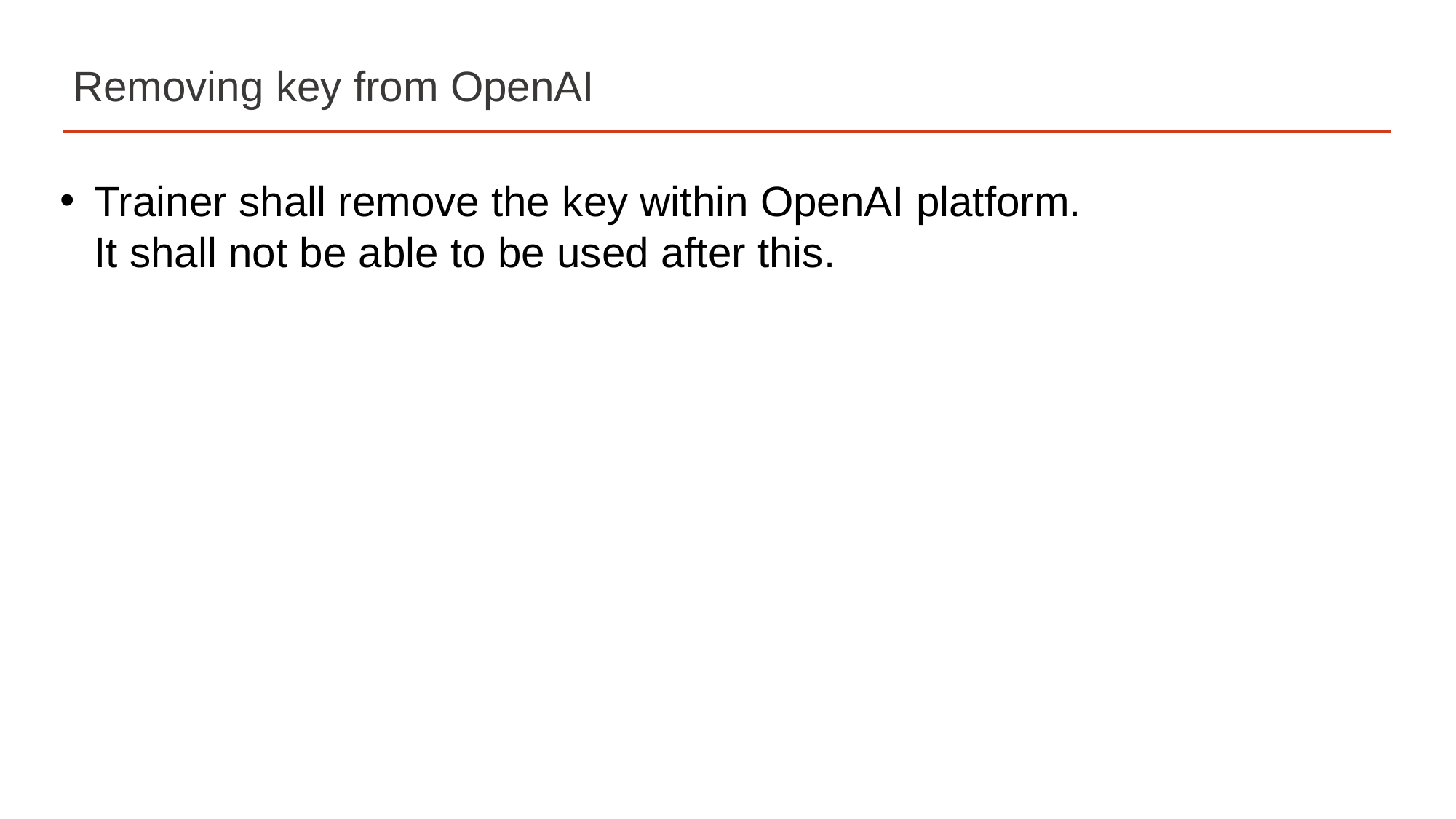

# Removing key from OpenAI
Trainer shall remove the key within OpenAI platform.
It shall not be able to be used after this.